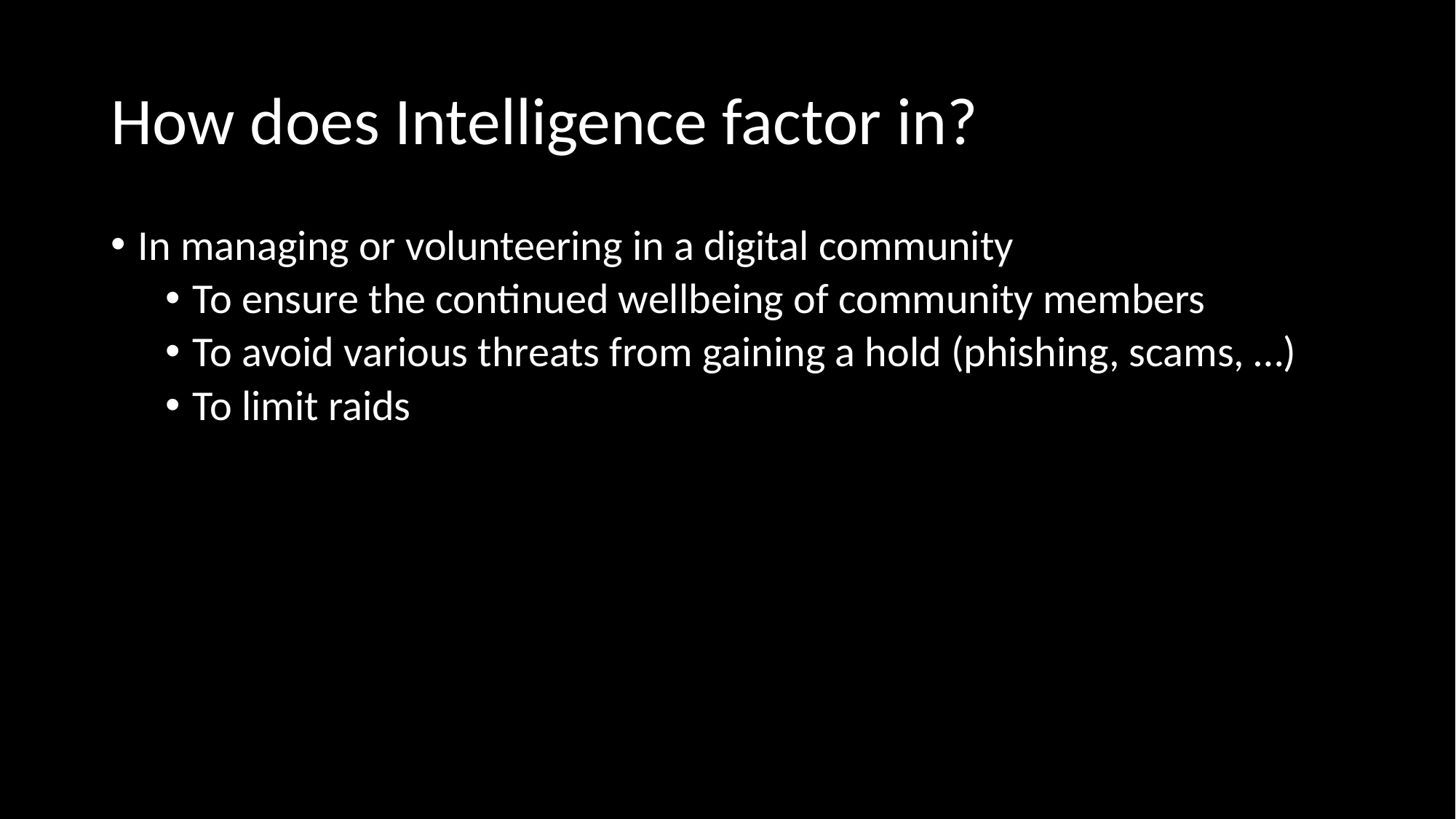

# How does Intelligence factor in?
In managing or volunteering in a digital community
To ensure the continued wellbeing of community members
To avoid various threats from gaining a hold (phishing, scams, …)
To limit raids